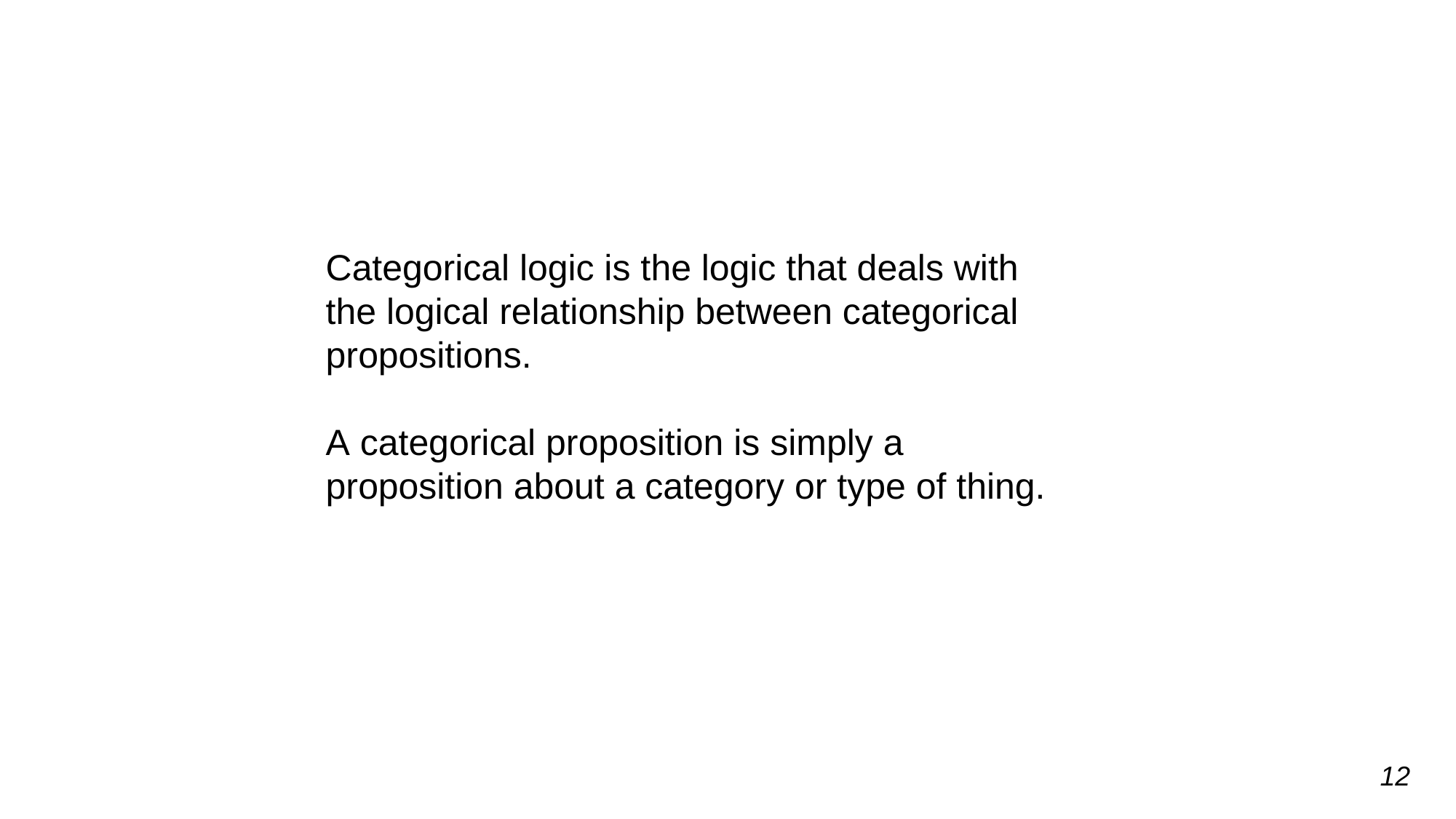

Categorical logic is the logic that deals with the logical relationship between categorical propositions.

A categorical proposition is simply a proposition about a category or type of thing.
12